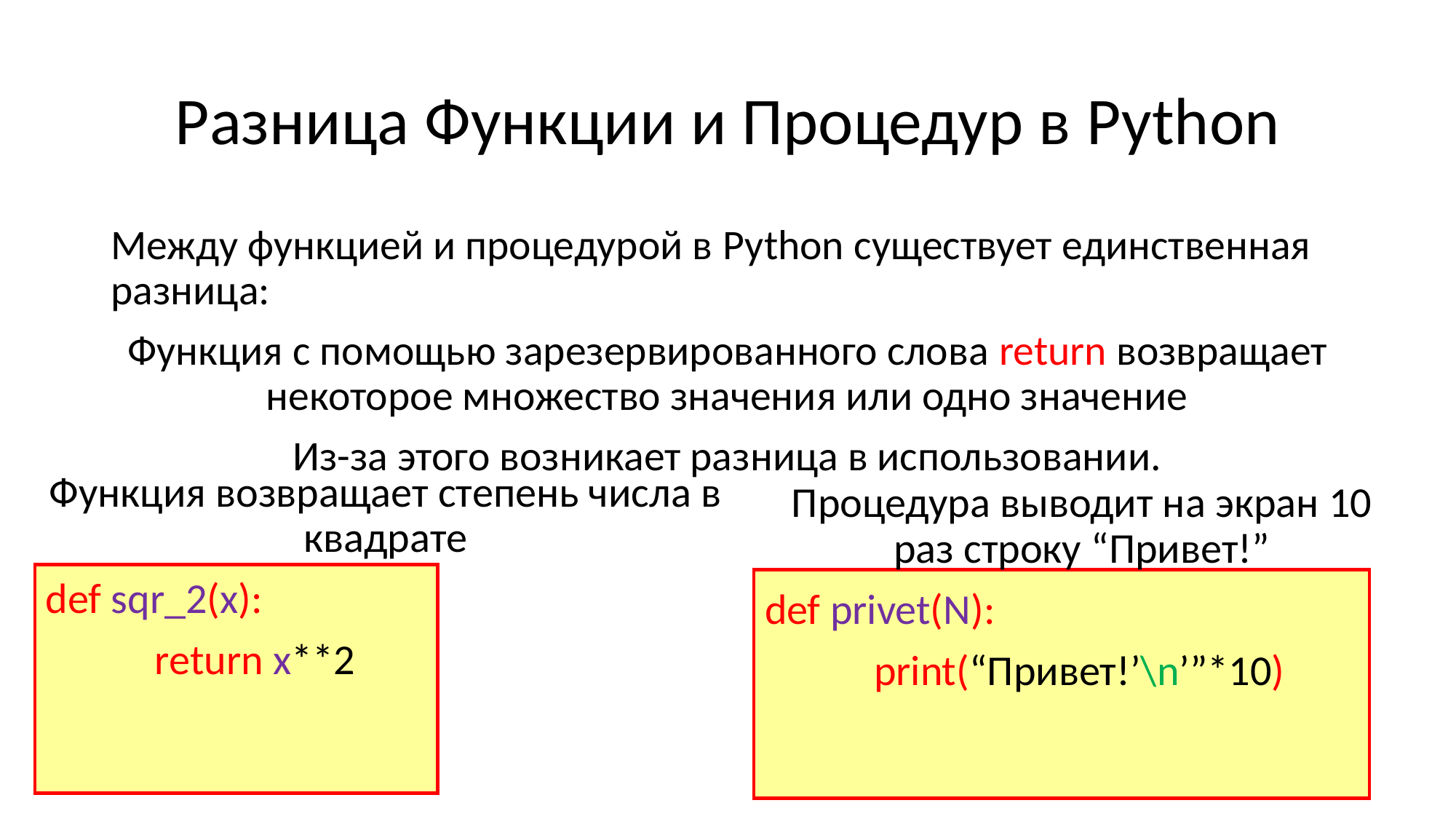

# Разница Функции и Процедур в Python
Между функцией и процедурой в Python существует единственная разница:
Функция с помощью зарезервированного слова return возвращает некоторое множество значения или одно значение
Из-за этого возникает разница в использовании.
Функция возвращает степень числа в квадрате
def sqr_2(x):
	return x**2
Процедура выводит на экран 10 раз строку “Привет!”
def privet(N):
	print(“Привет!’\n’”*10)